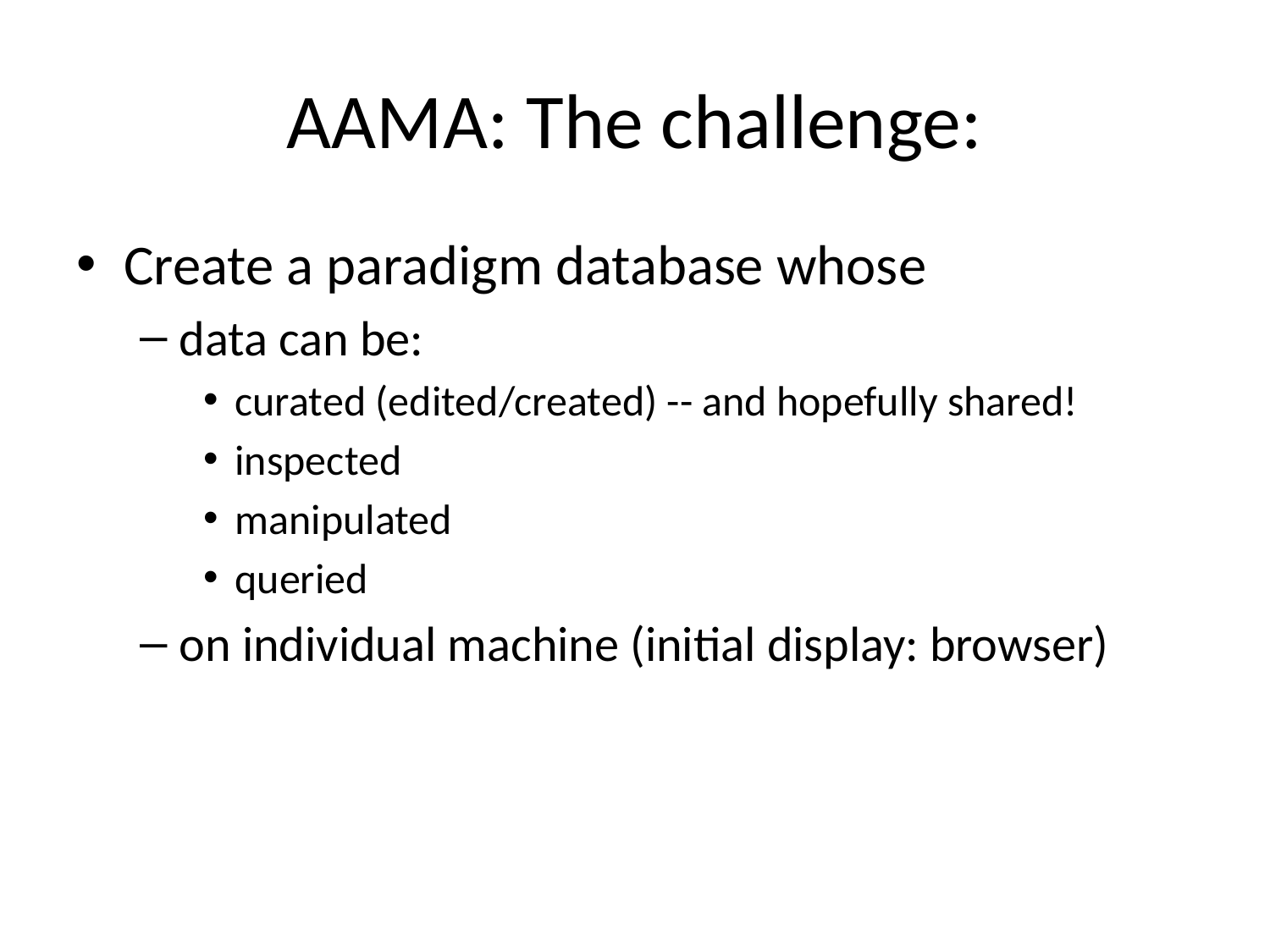

# AAMA: The challenge:
Create a paradigm database whose
data can be:
curated (edited/created) -- and hopefully shared!
inspected
manipulated
queried
on individual machine (initial display: browser)